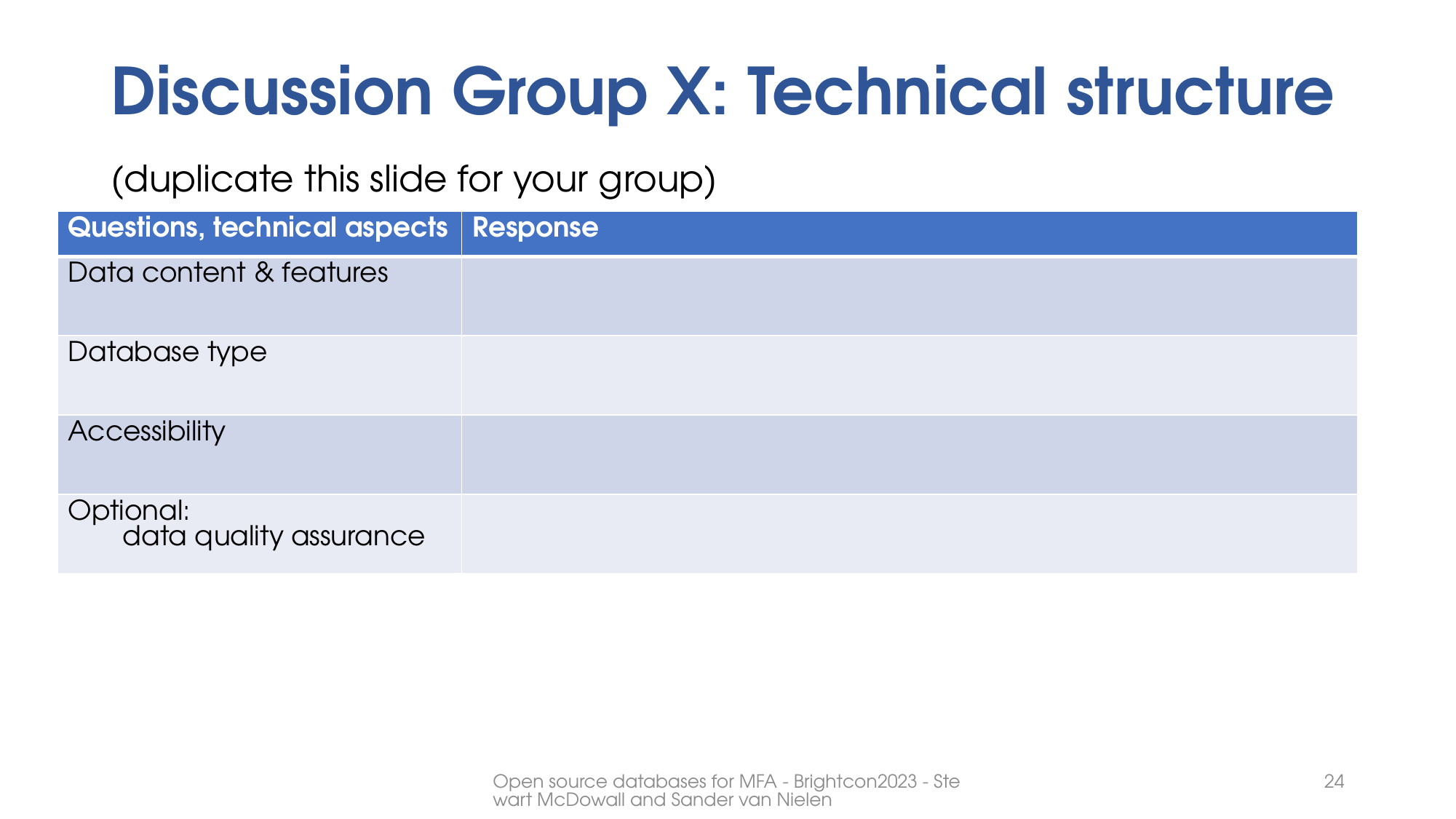

# Discussion Group X: Technical structure
(duplicate this slide for your group)
| Questions, technical aspects | Response |
| --- | --- |
| Data content & features |  |
| Database type |  |
| Accessibility |  |
| Optional: data quality assurance |  |
Open source databases for MFA​ - Brightcon2023 - Stewart McDowall and Sander van Nielen
24